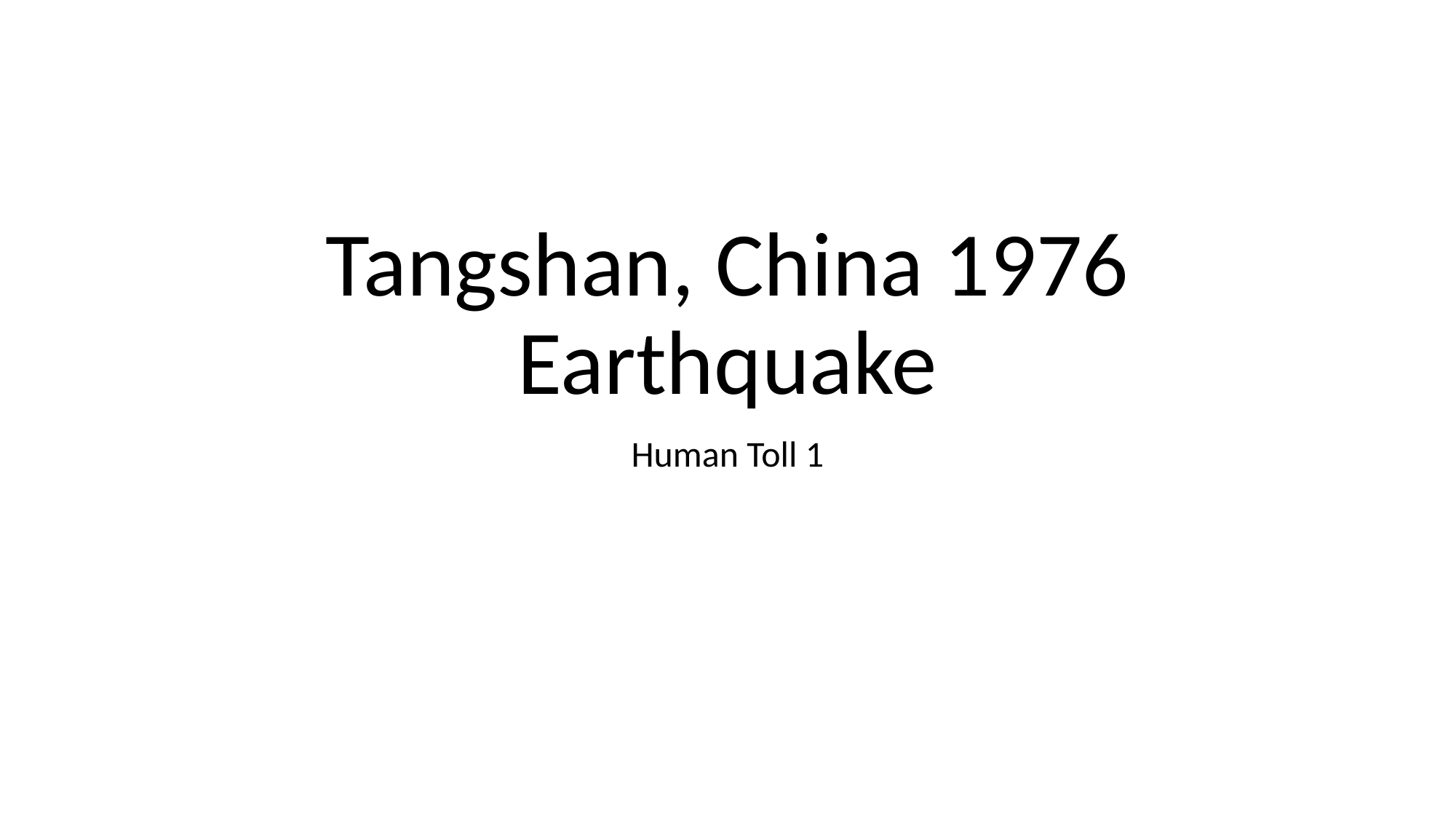

# Tangshan, China 1976 Earthquake
Human Toll 1